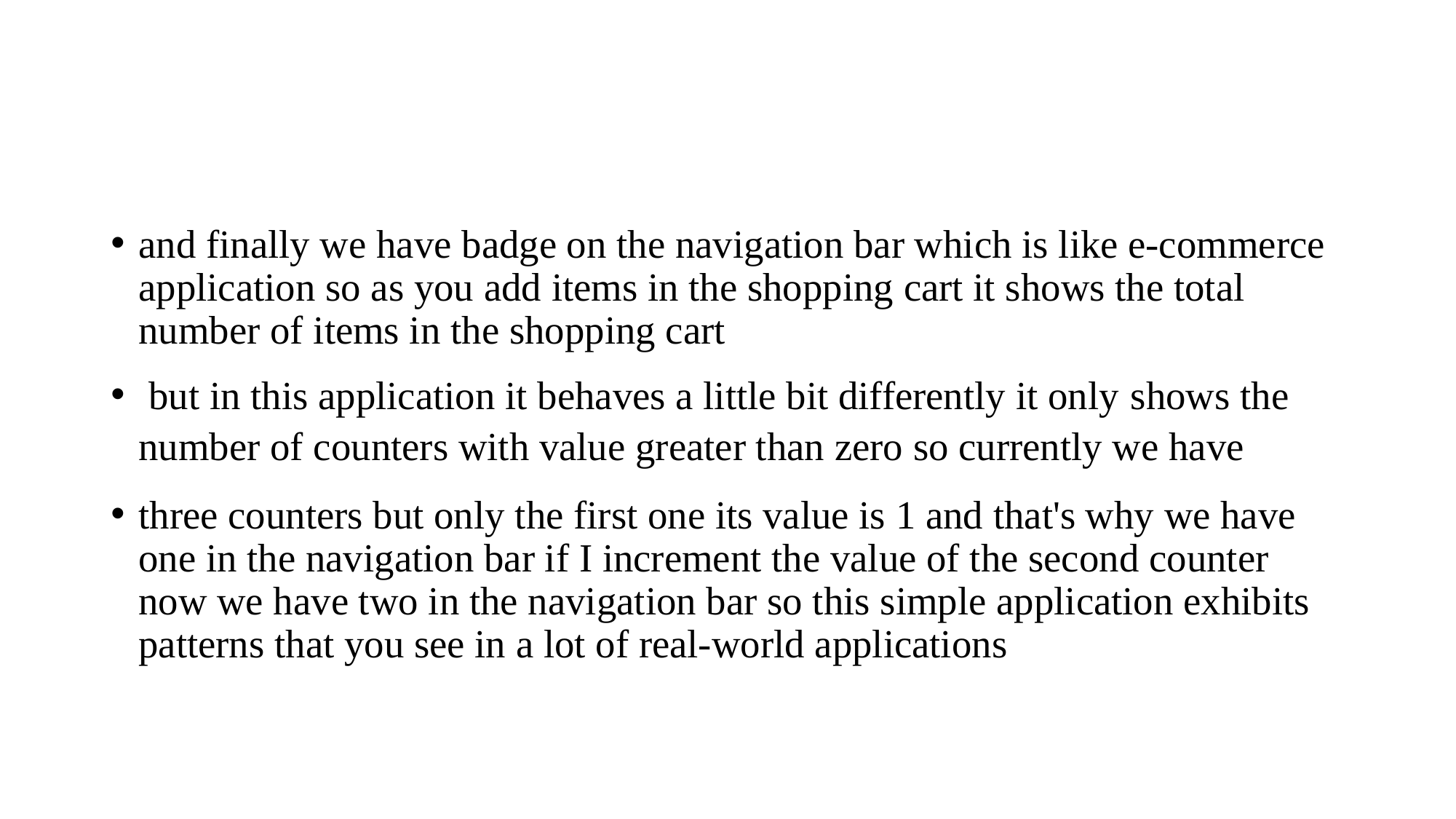

#
and finally we have badge on the navigation bar which is like e-commerce application so as you add items in the shopping cart it shows the total number of items in the shopping cart
 but in this application it behaves a little bit differently it only shows the number of counters with value greater than zero so currently we have
three counters but only the first one its value is 1 and that's why we have one in the navigation bar if I increment the value of the second counter now we have two in the navigation bar so this simple application exhibits patterns that you see in a lot of real-world applications